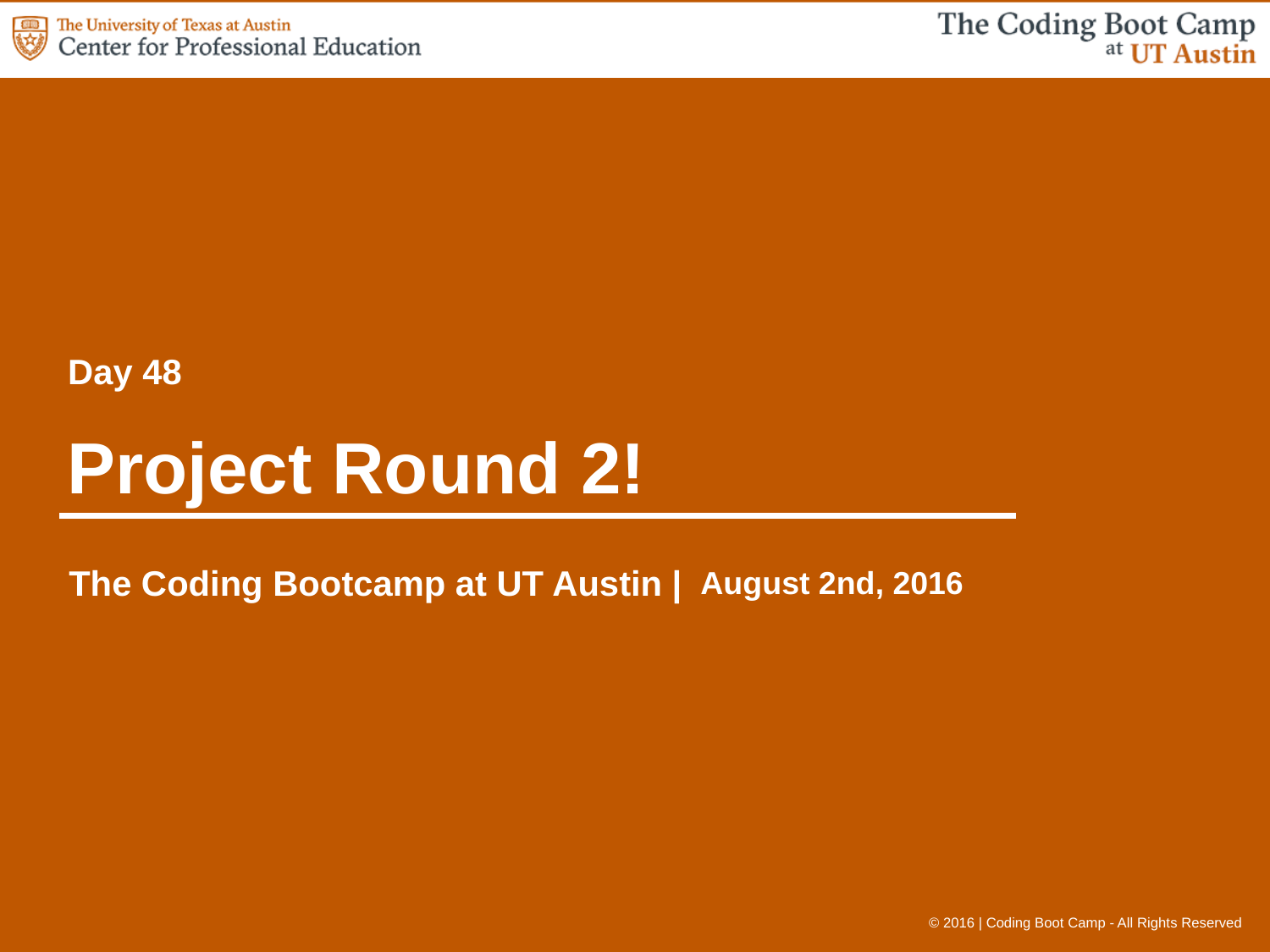

Day 48
# Project Round 2!
August 2nd, 2016